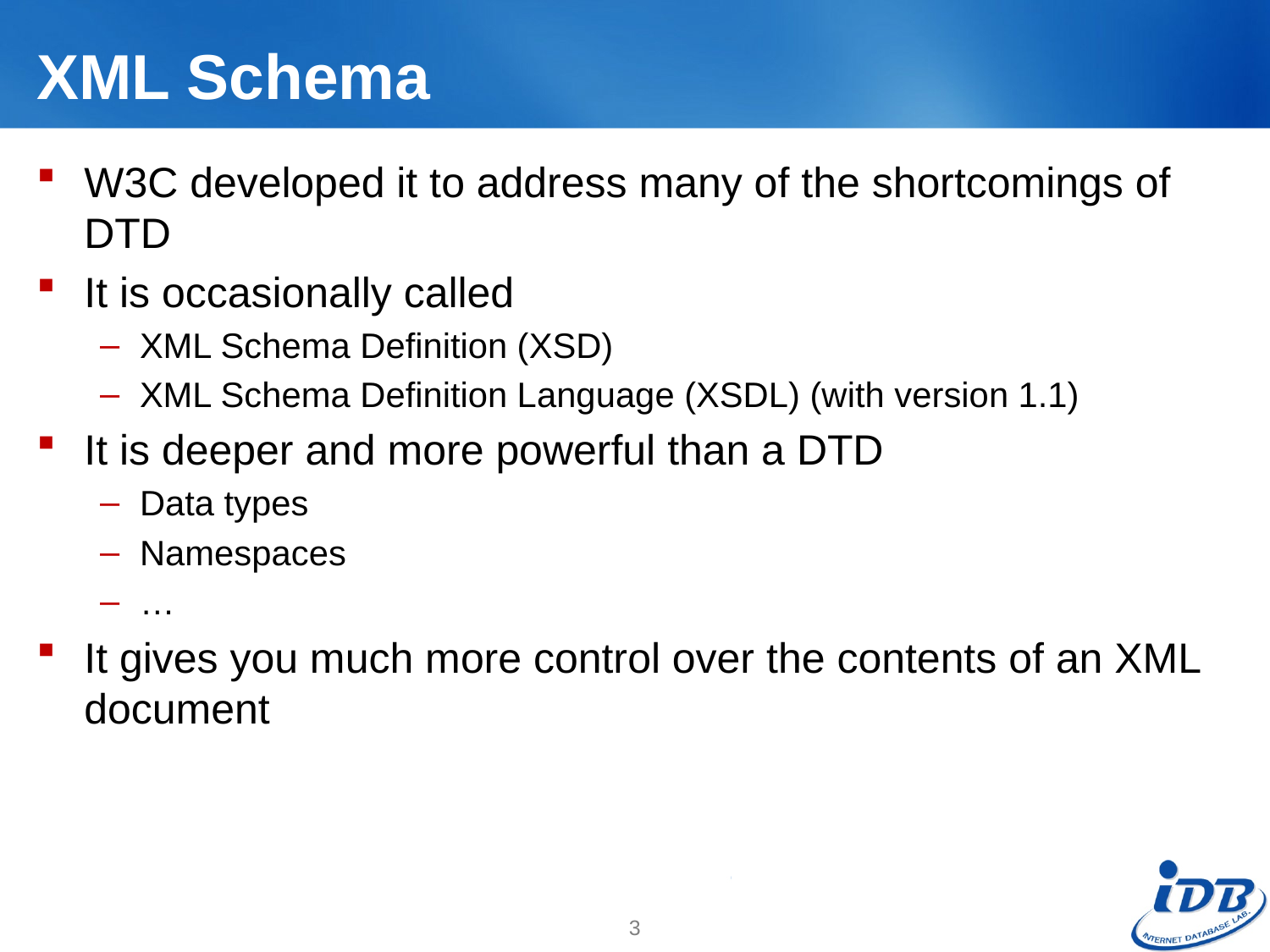

# XML Schema
W3C developed it to address many of the shortcomings of DTD
It is occasionally called
XML Schema Definition (XSD)
XML Schema Definition Language (XSDL) (with version 1.1)
It is deeper and more powerful than a DTD
Data types
Namespaces
…
It gives you much more control over the contents of an XML document

3